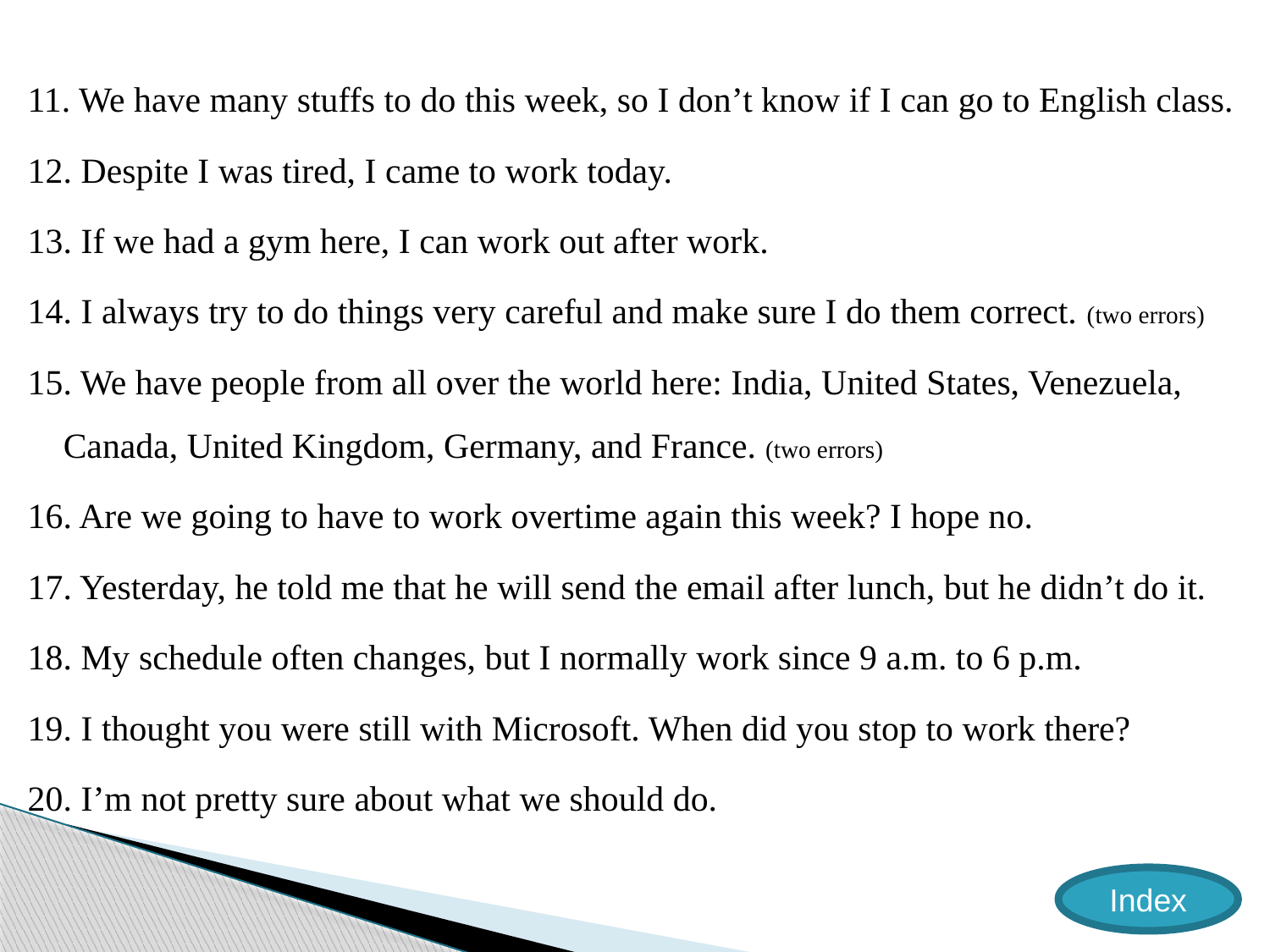

11. We have many stuffs to do this week, so I don’t know if I can go to English class.
12. Despite I was tired, I came to work today.
13. If we had a gym here, I can work out after work.
14. I always try to do things very careful and make sure I do them correct. (two errors)
15. We have people from all over the world here: India, United States, Venezuela, Canada, United Kingdom, Germany, and France. (two errors)
16. Are we going to have to work overtime again this week? I hope no.
17. Yesterday, he told me that he will send the email after lunch, but he didn’t do it.
18. My schedule often changes, but I normally work since 9 a.m. to 6 p.m.
19. I thought you were still with Microsoft. When did you stop to work there?
20. I’m not pretty sure about what we should do.

Index